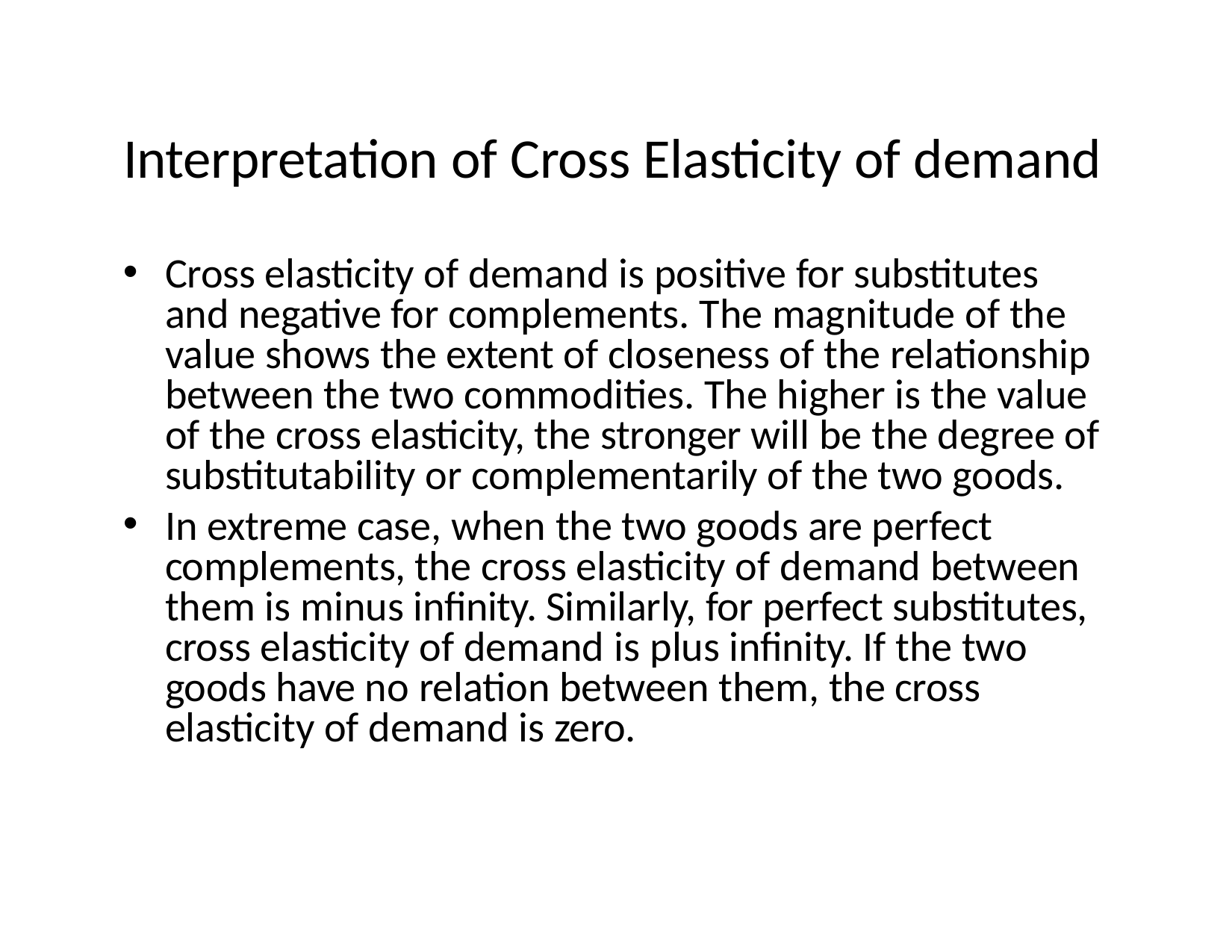

# Interpretation of Cross Elasticity of demand
Cross elasticity of demand is positive for substitutes  and negative for complements. The magnitude of the  value shows the extent of closeness of the relationship  between the two commodities. The higher is the value  of the cross elasticity, the stronger will be the degree of  substitutability or complementarily of the two goods.
In extreme case, when the two goods are perfect  complements, the cross elasticity of demand between  them is minus infinity. Similarly, for perfect substitutes,  cross elasticity of demand is plus infinity. If the two  goods have no relation between them, the cross  elasticity of demand is zero.